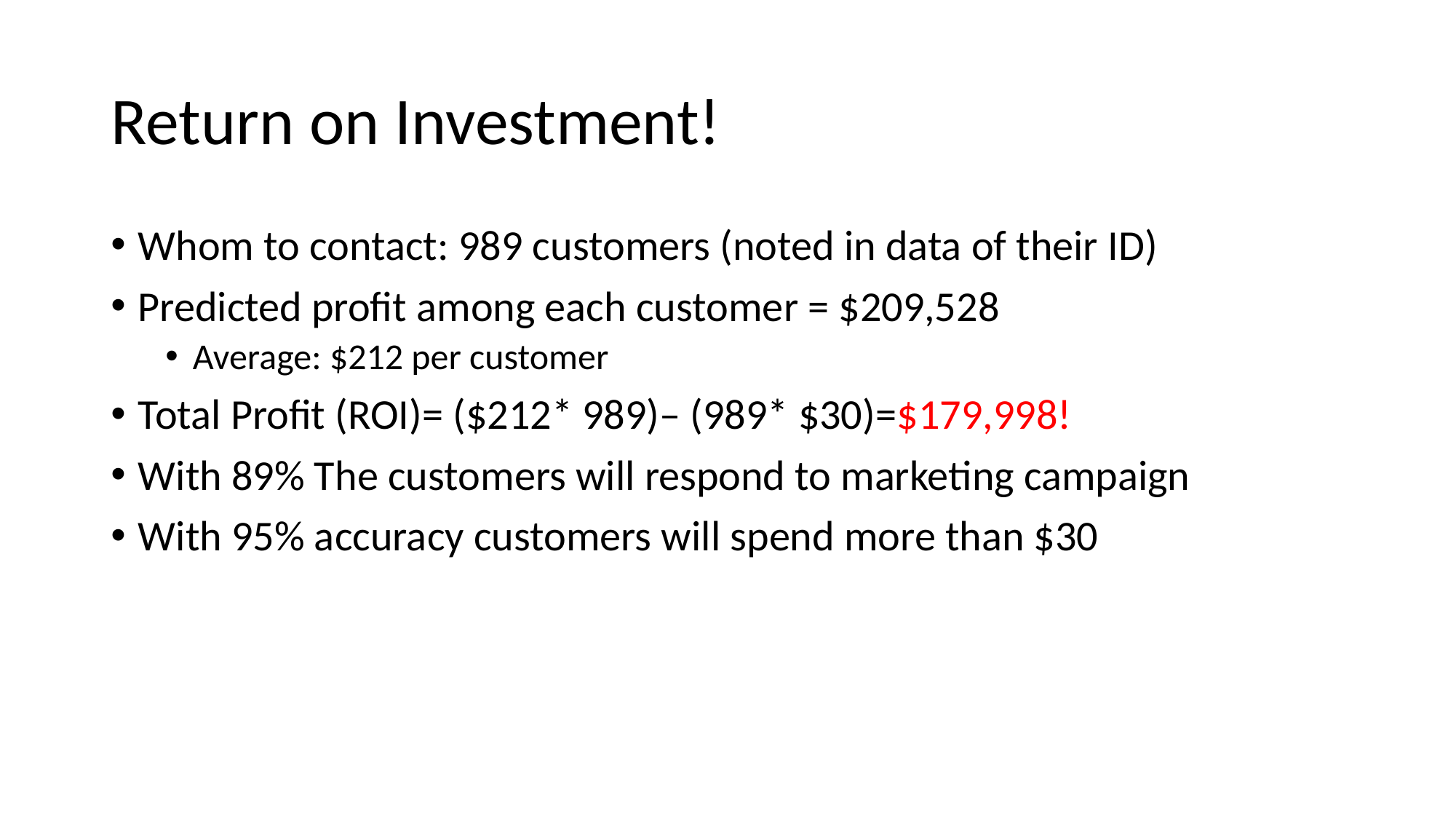

# Return on Investment!
Whom to contact: 989 customers (noted in data of their ID)
Predicted profit among each customer = $209,528
Average: $212 per customer
Total Profit (ROI)= ($212* 989)– (989* $30)=$179,998!
With 89% The customers will respond to marketing campaign
With 95% accuracy customers will spend more than $30